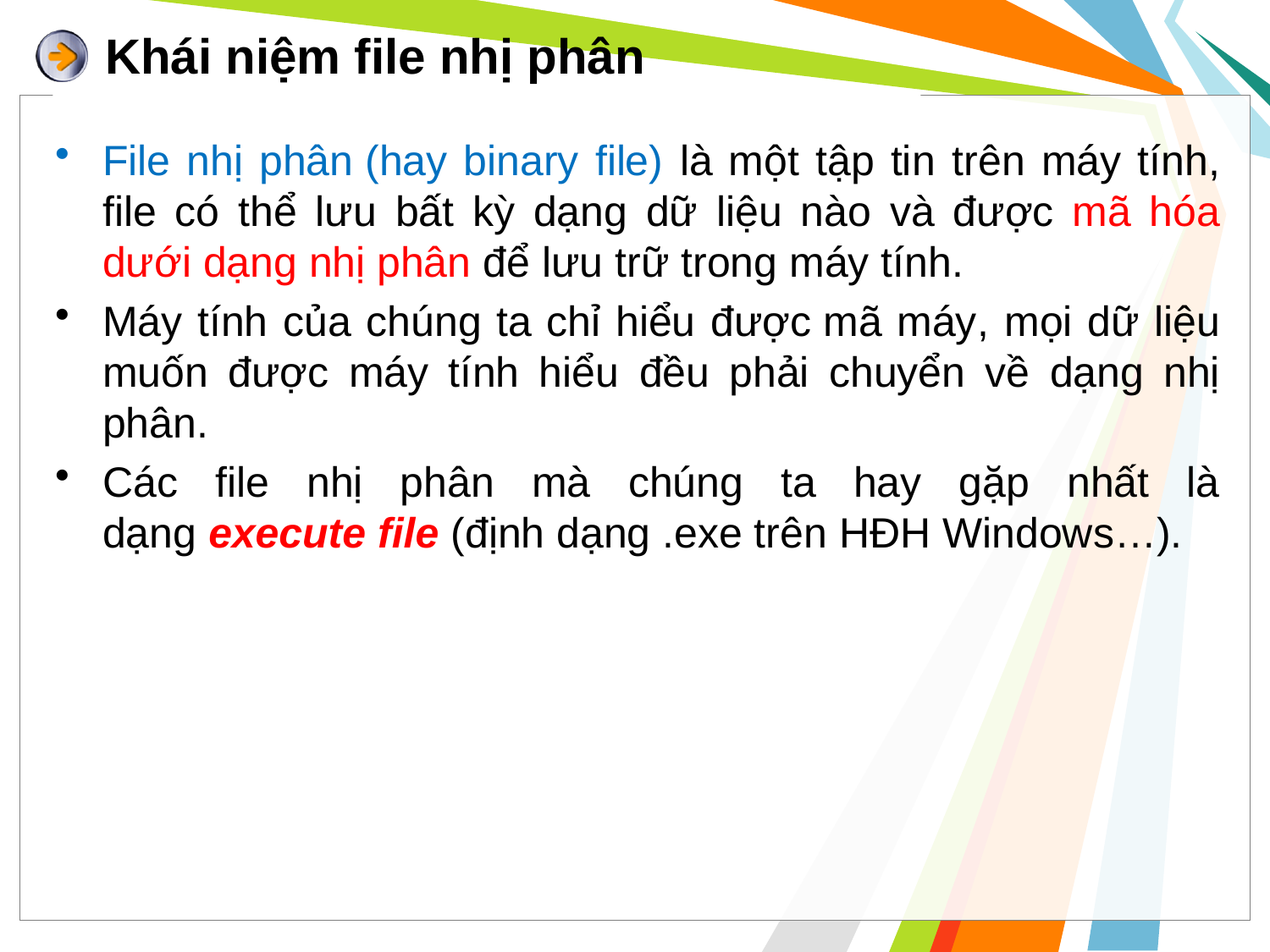

# Khái niệm file nhị phân
File nhị phân (hay binary file) là một tập tin trên máy tính, file có thể lưu bất kỳ dạng dữ liệu nào và được mã hóa dưới dạng nhị phân để lưu trữ trong máy tính.
Máy tính của chúng ta chỉ hiểu được mã máy, mọi dữ liệu muốn được máy tính hiểu đều phải chuyển về dạng nhị phân.
Các file nhị phân mà chúng ta hay gặp nhất là dạng execute file (định dạng .exe trên HĐH Windows…).